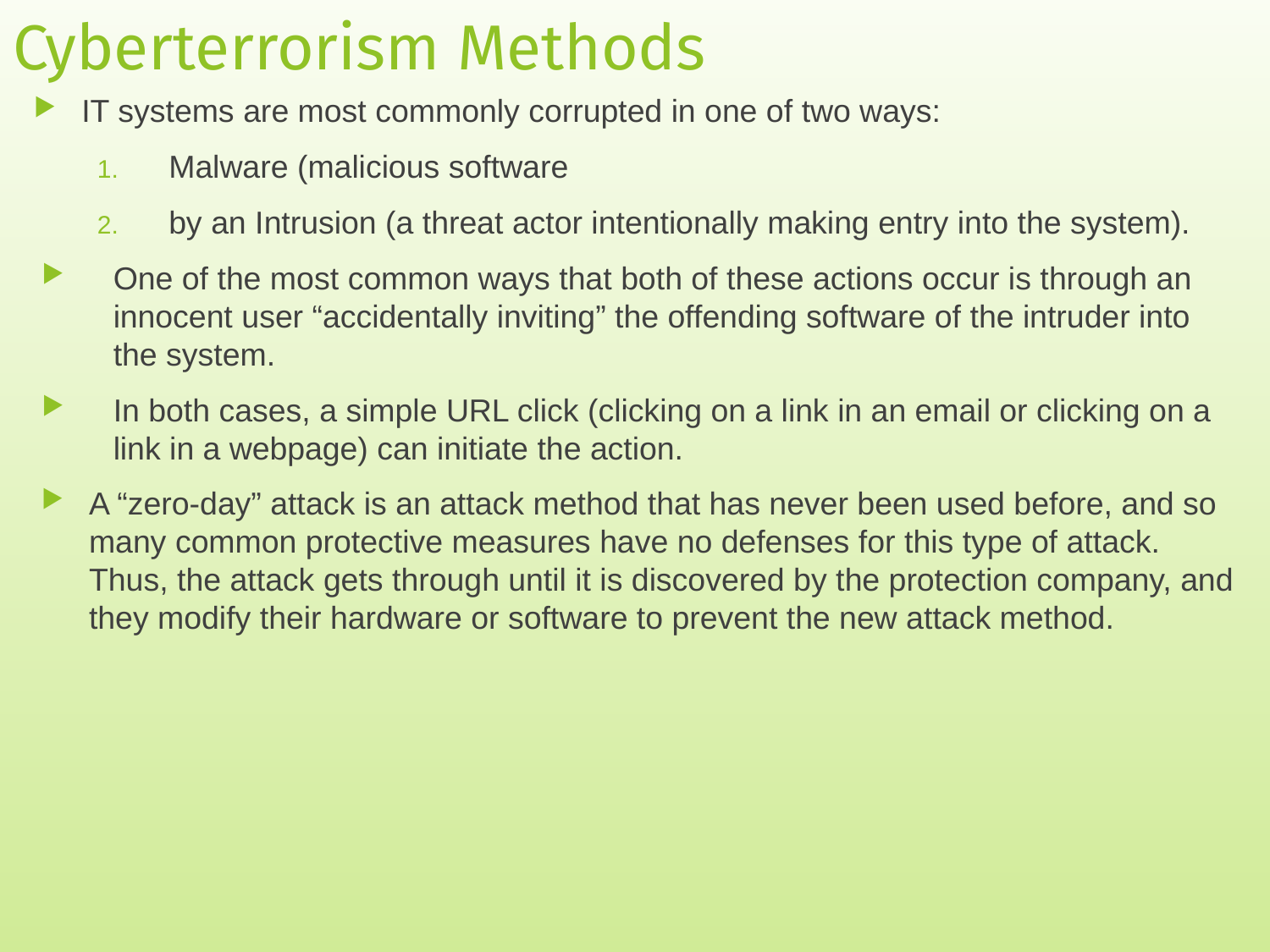

# Cyberterrorism Methods
IT systems are most commonly corrupted in one of two ways:
Malware (malicious software
by an Intrusion (a threat actor intentionally making entry into the system).
One of the most common ways that both of these actions occur is through an innocent user “accidentally inviting” the offending software of the intruder into the system.
In both cases, a simple URL click (clicking on a link in an email or clicking on a link in a webpage) can initiate the action.
A “zero-day” attack is an attack method that has never been used before, and so many common protective measures have no defenses for this type of attack. Thus, the attack gets through until it is discovered by the protection company, and they modify their hardware or software to prevent the new attack method.
5